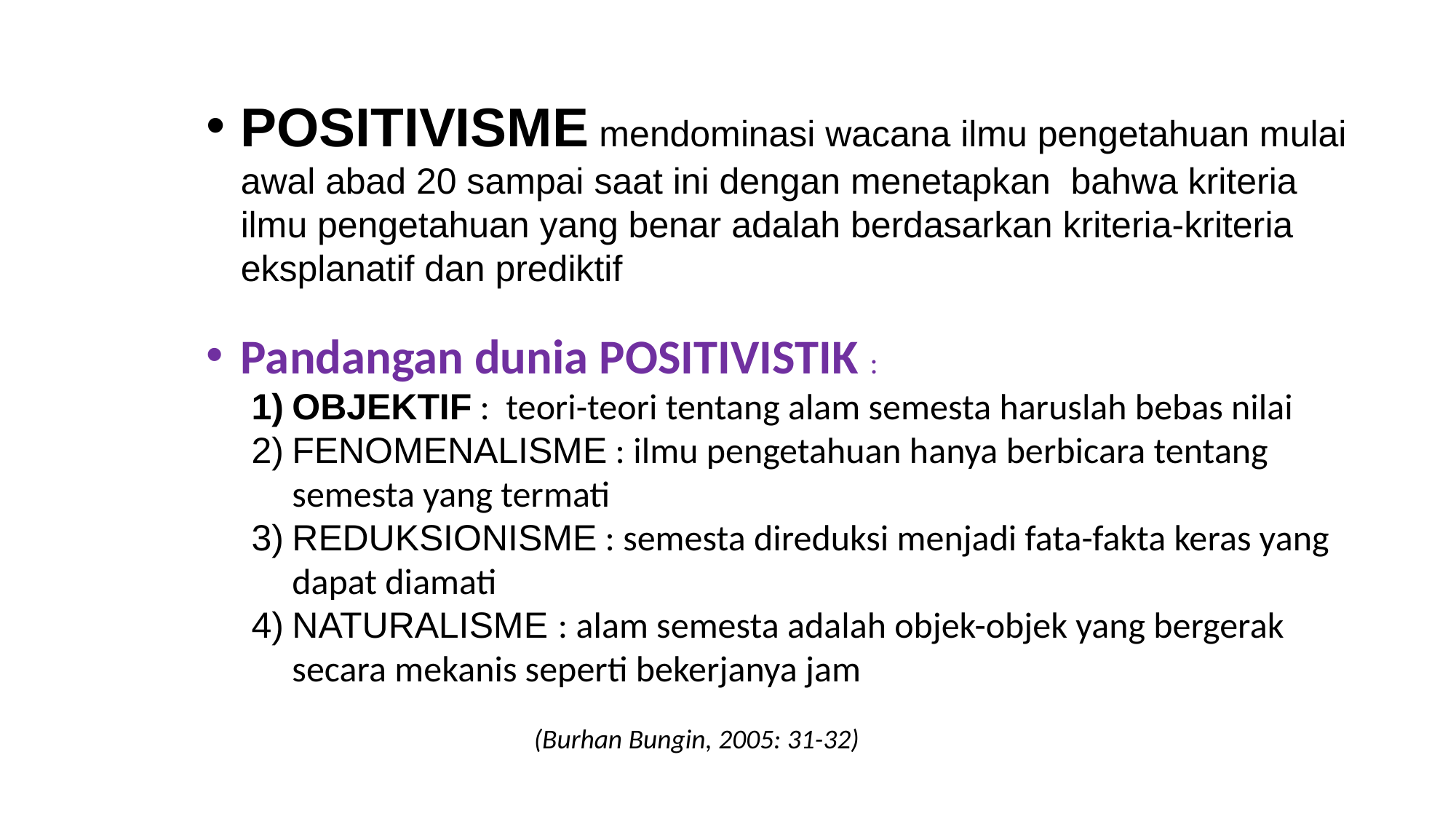

POSITIVISME mendominasi wacana ilmu pengetahuan mulai awal abad 20 sampai saat ini dengan menetapkan  bahwa kriteria ilmu pengetahuan yang benar adalah berdasarkan kriteria-kriteria eksplanatif dan prediktif

Pandangan dunia POSITIVISTIK :
OBJEKTIF :  teori-teori tentang alam semesta haruslah bebas nilai
FENOMENALISME : ilmu pengetahuan hanya berbicara tentang semesta yang termati
REDUKSIONISME : semesta direduksi menjadi fata-fakta keras yang dapat diamati
NATURALISME : alam semesta adalah objek-objek yang bergerak secara mekanis seperti bekerjanya jam
													(Burhan Bungin, 2005: 31-32)